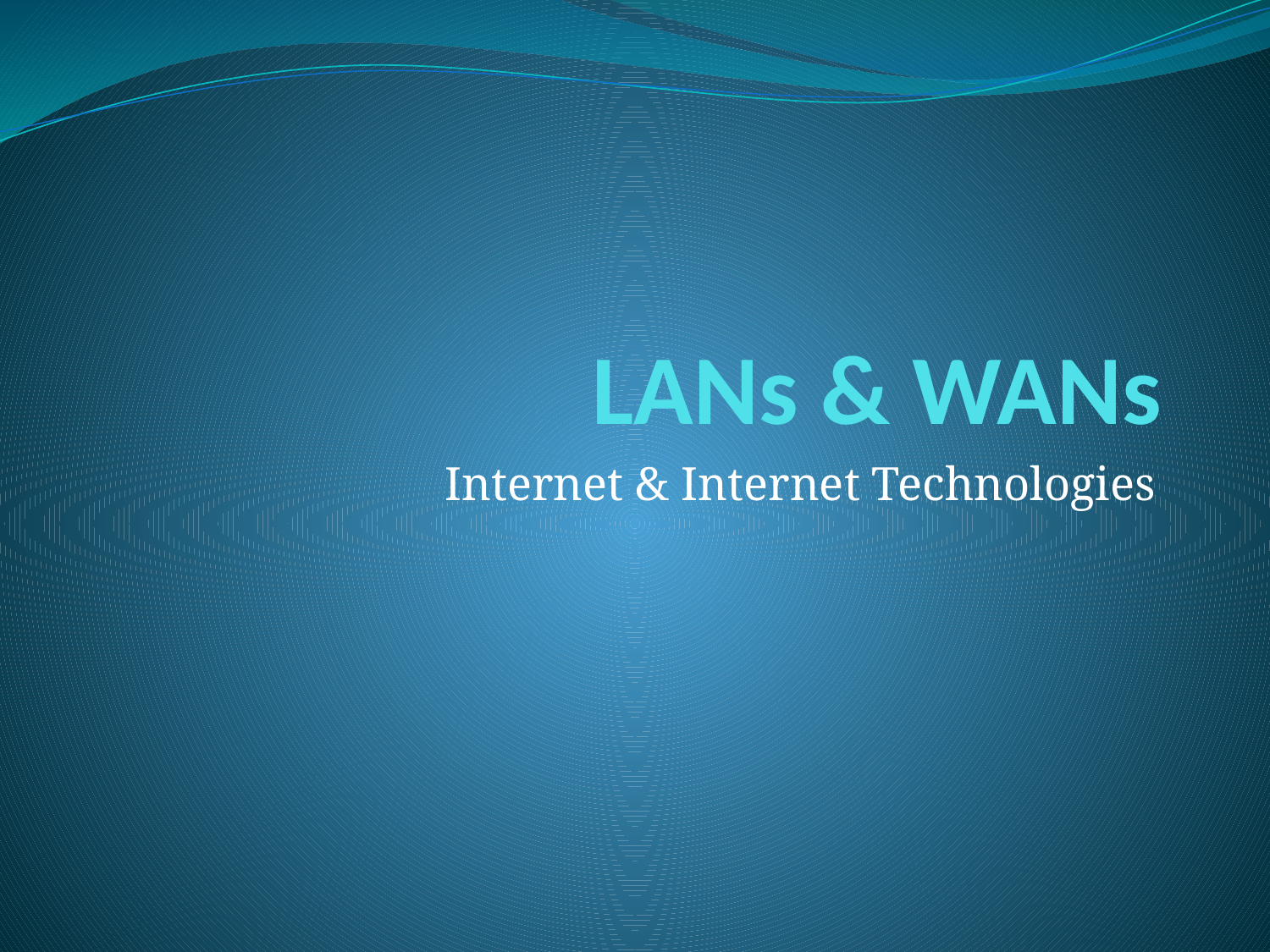

# LANs & WANs
Internet & Internet Technologies